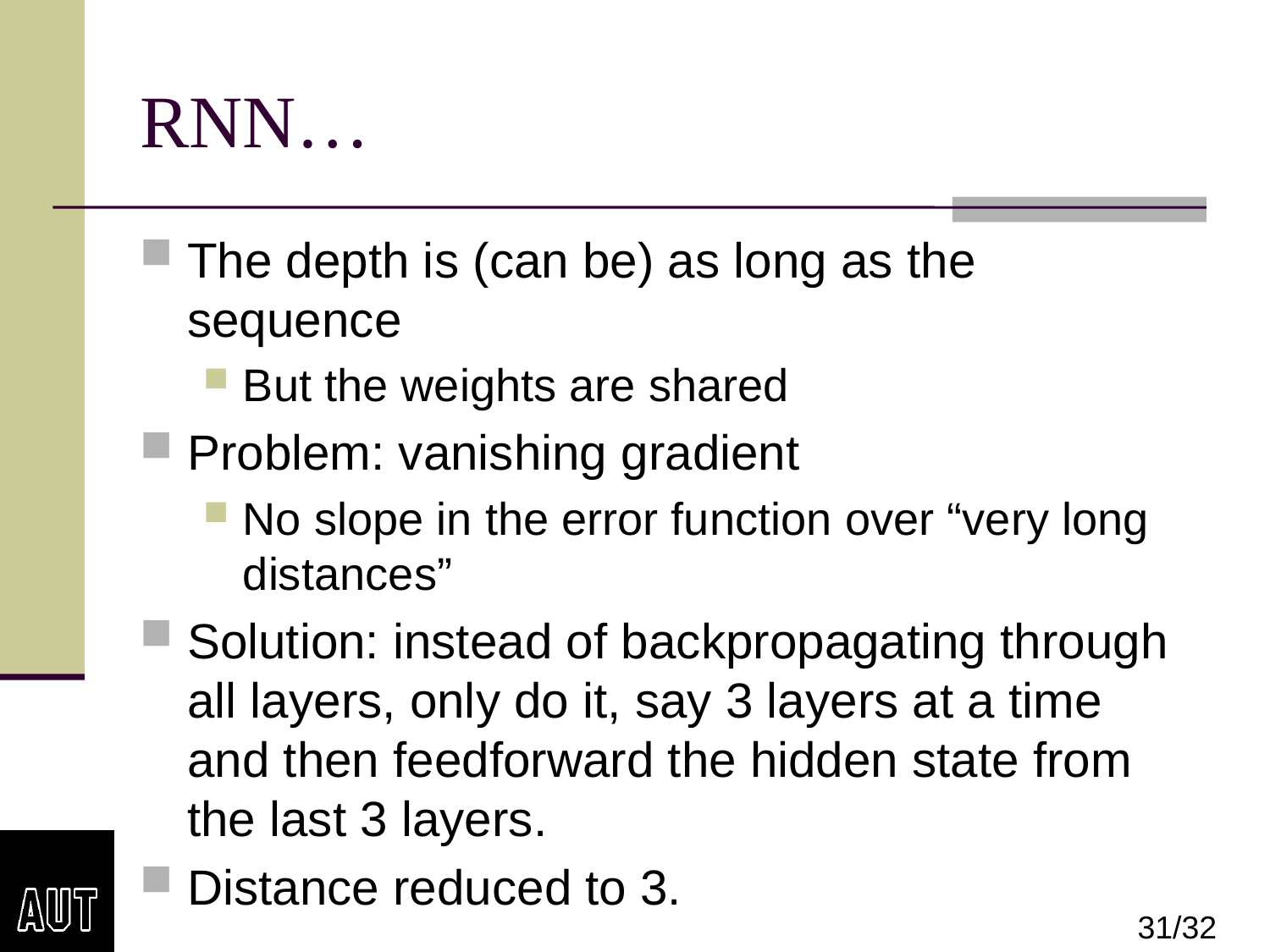

# RNN…
The depth is (can be) as long as the sequence
But the weights are shared
Problem: vanishing gradient
No slope in the error function over “very long distances”
Solution: instead of backpropagating through all layers, only do it, say 3 layers at a time and then feedforward the hidden state from the last 3 layers.
Distance reduced to 3.